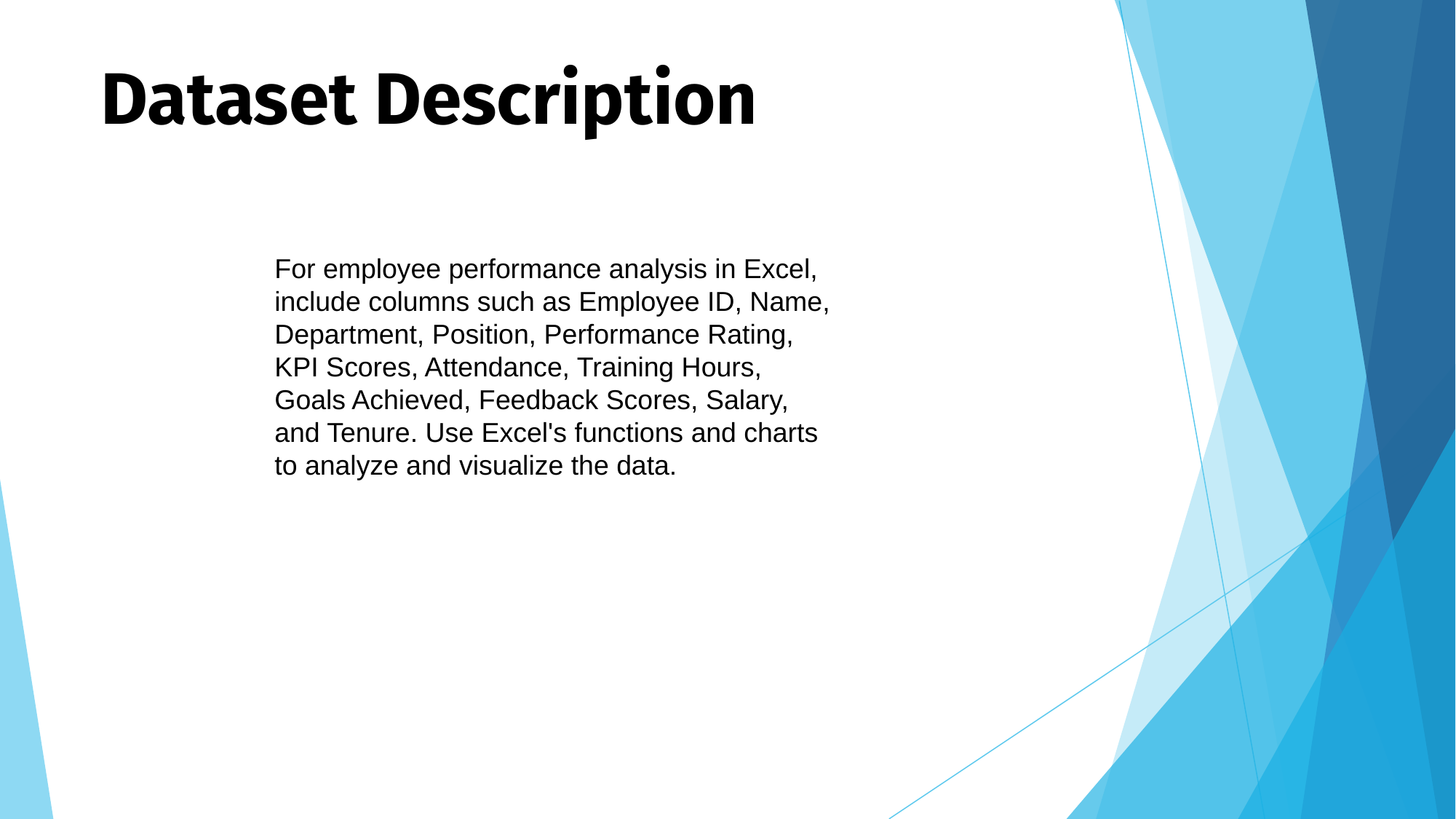

# Dataset Description
For employee performance analysis in Excel, include columns such as Employee ID, Name, Department, Position, Performance Rating, KPI Scores, Attendance, Training Hours, Goals Achieved, Feedback Scores, Salary, and Tenure. Use Excel's functions and charts to analyze and visualize the data.